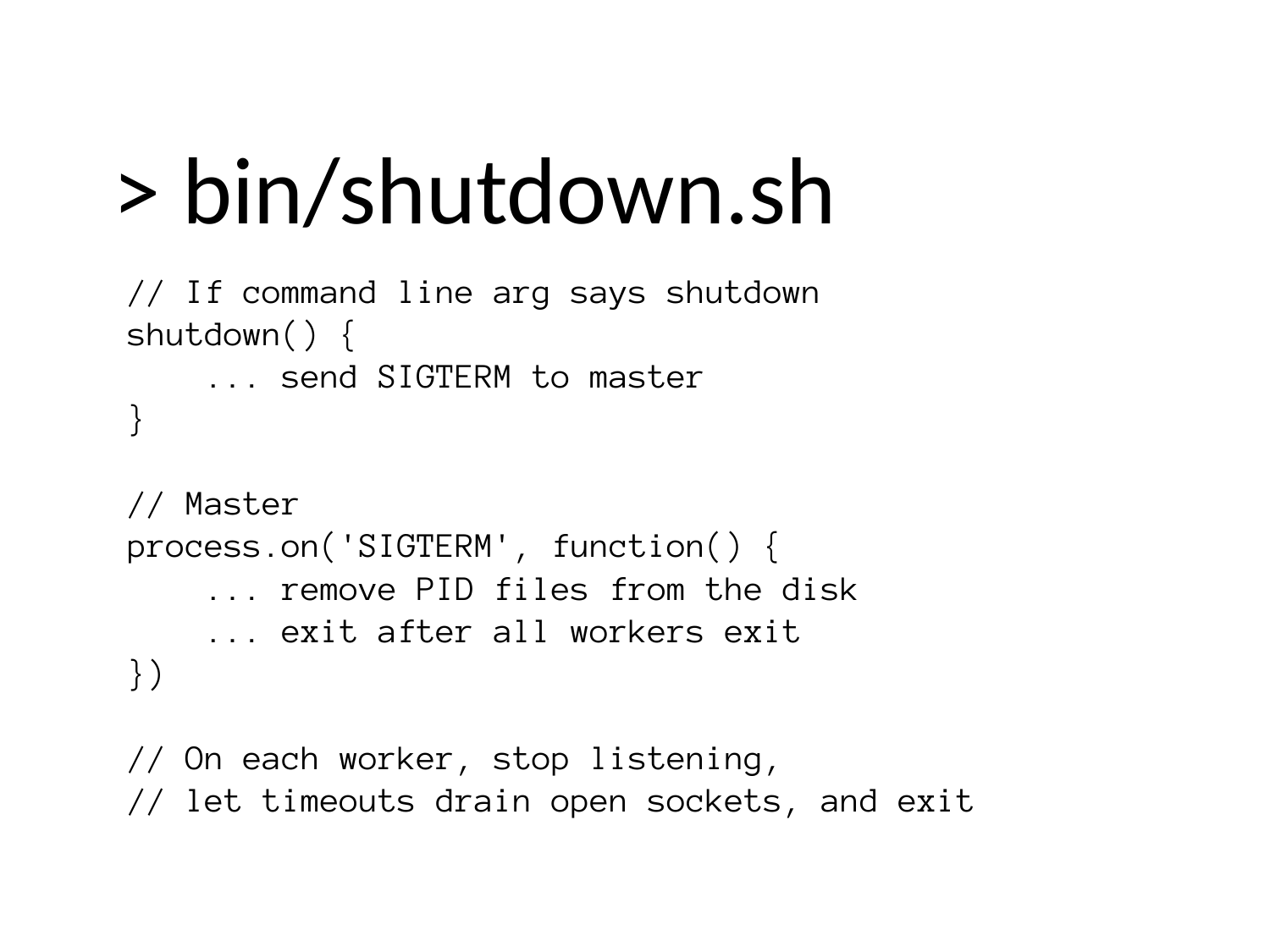

> bin/shutdown.sh
// If command line arg says shutdown
shutdown() {
    ... send SIGTERM to master
}

// Master
process.on('SIGTERM', function() {
    ... remove PID files from the disk
    ... exit after all workers exit
})

// On each worker, stop listening,
// let timeouts drain open sockets, and exit